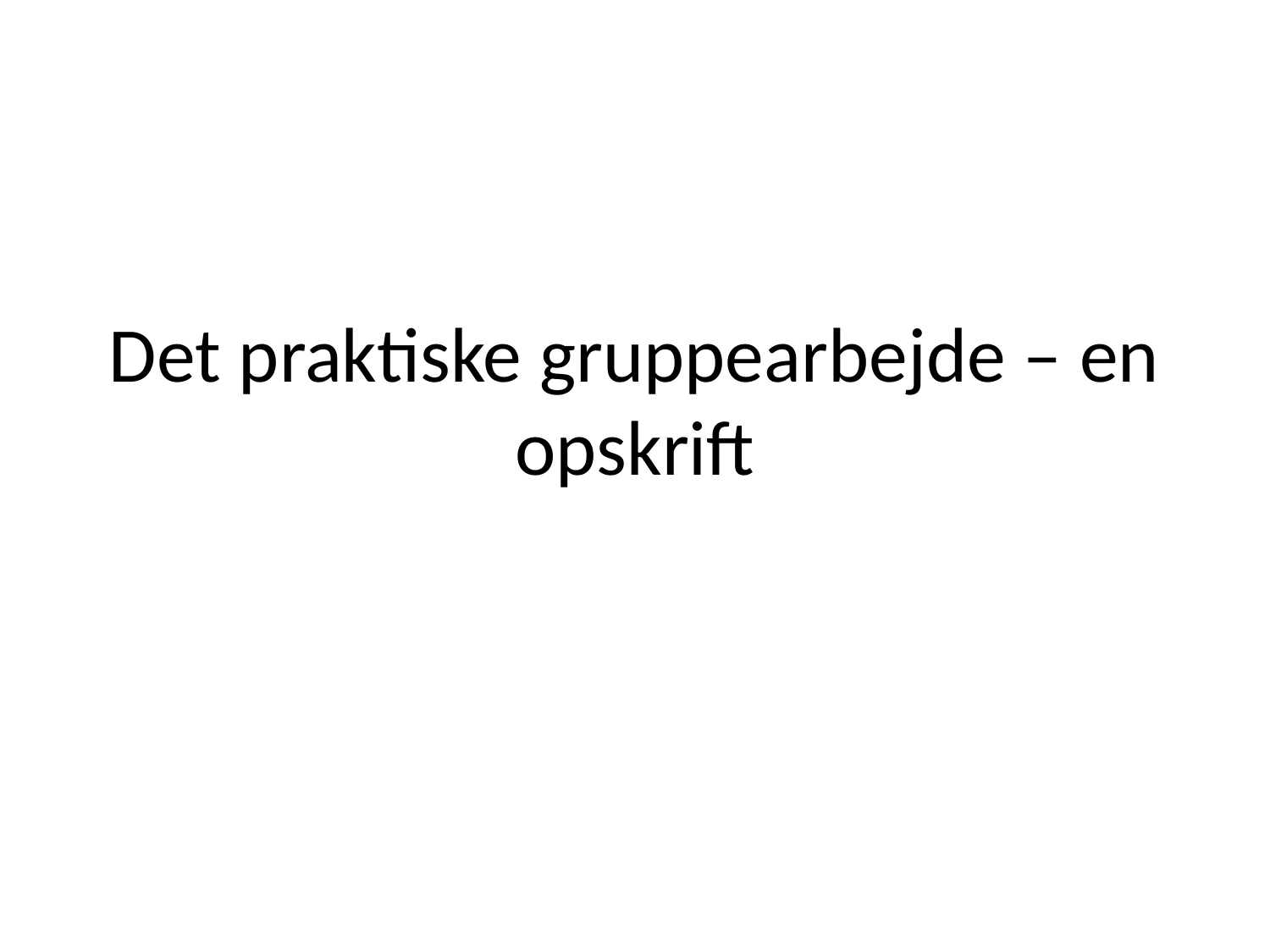

# Det praktiske gruppearbejde – en opskrift